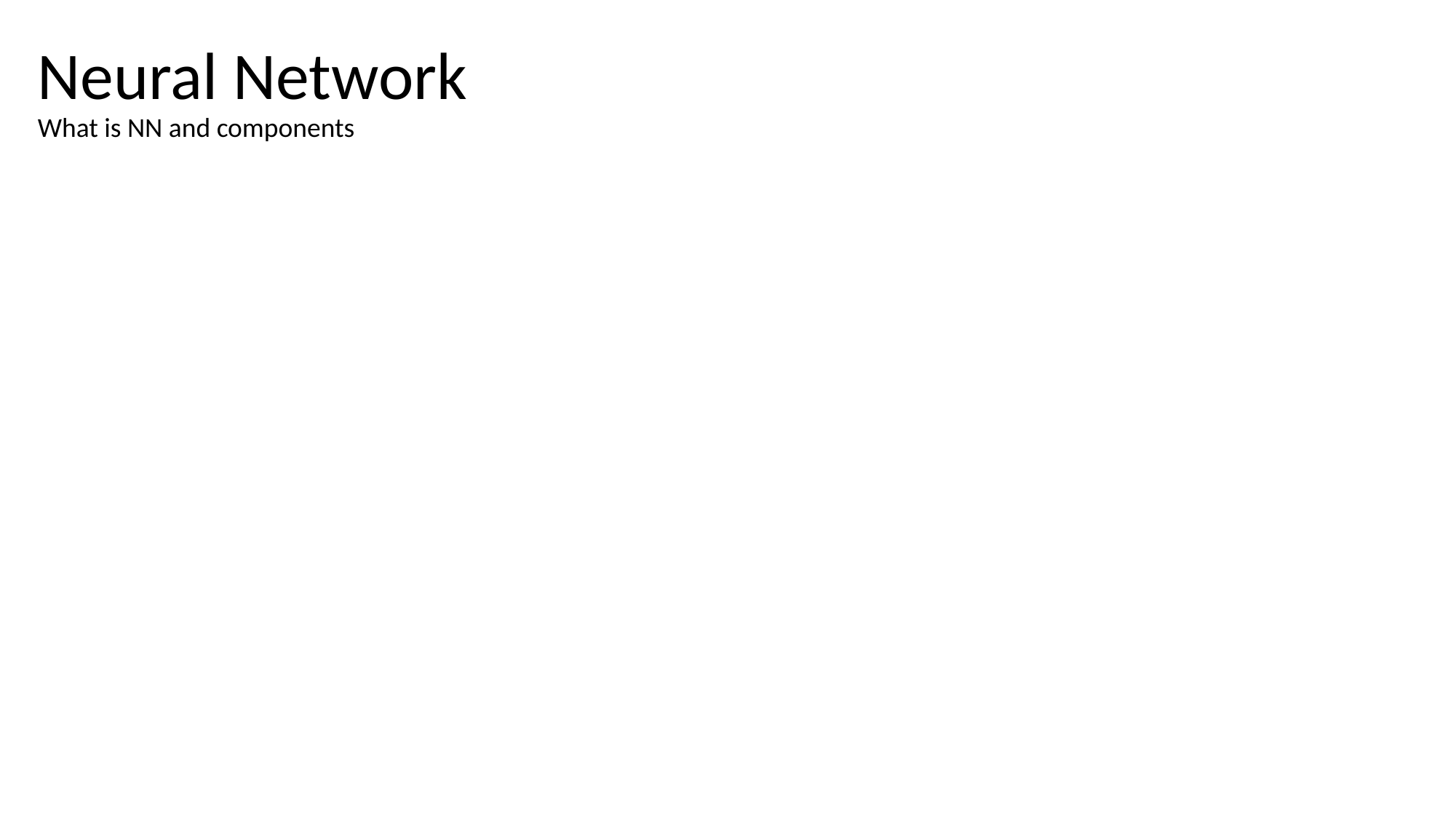

# Neural Network What is NN and components